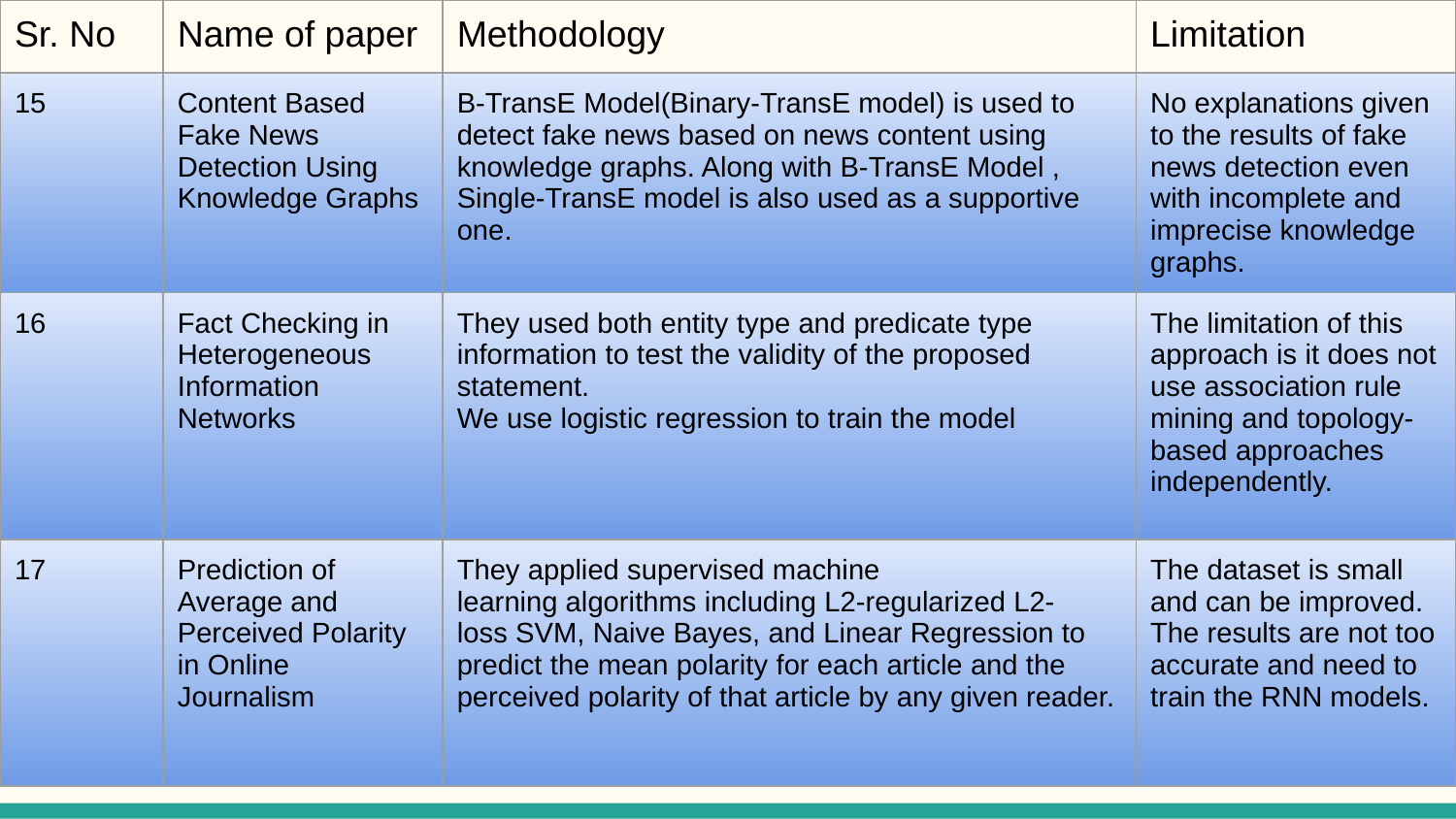

| Sr. No | Name of paper | Methodology | Limitation |
| --- | --- | --- | --- |
| 15 | Content Based Fake News Detection Using Knowledge Graphs | B-TransE Model(Binary-TransE model) is used to detect fake news based on news content using knowledge graphs. Along with B-TransE Model , Single-TransE model is also used as a supportive one. | No explanations given to the results of fake news detection even with incomplete and imprecise knowledge graphs. |
| 16 | Fact Checking in Heterogeneous Information Networks | They used both entity type and predicate type information to test the validity of the proposed statement. We use logistic regression to train the model | The limitation of this approach is it does not use association rule mining and topology-based approaches independently. |
| 17 | Prediction of Average and Perceived Polarity in Online Journalism | They applied supervised machine learning algorithms including L2-regularized L2- loss SVM, Naive Bayes, and Linear Regression to predict the mean polarity for each article and the perceived polarity of that article by any given reader. | The dataset is small and can be improved. The results are not too accurate and need to train the RNN models. |